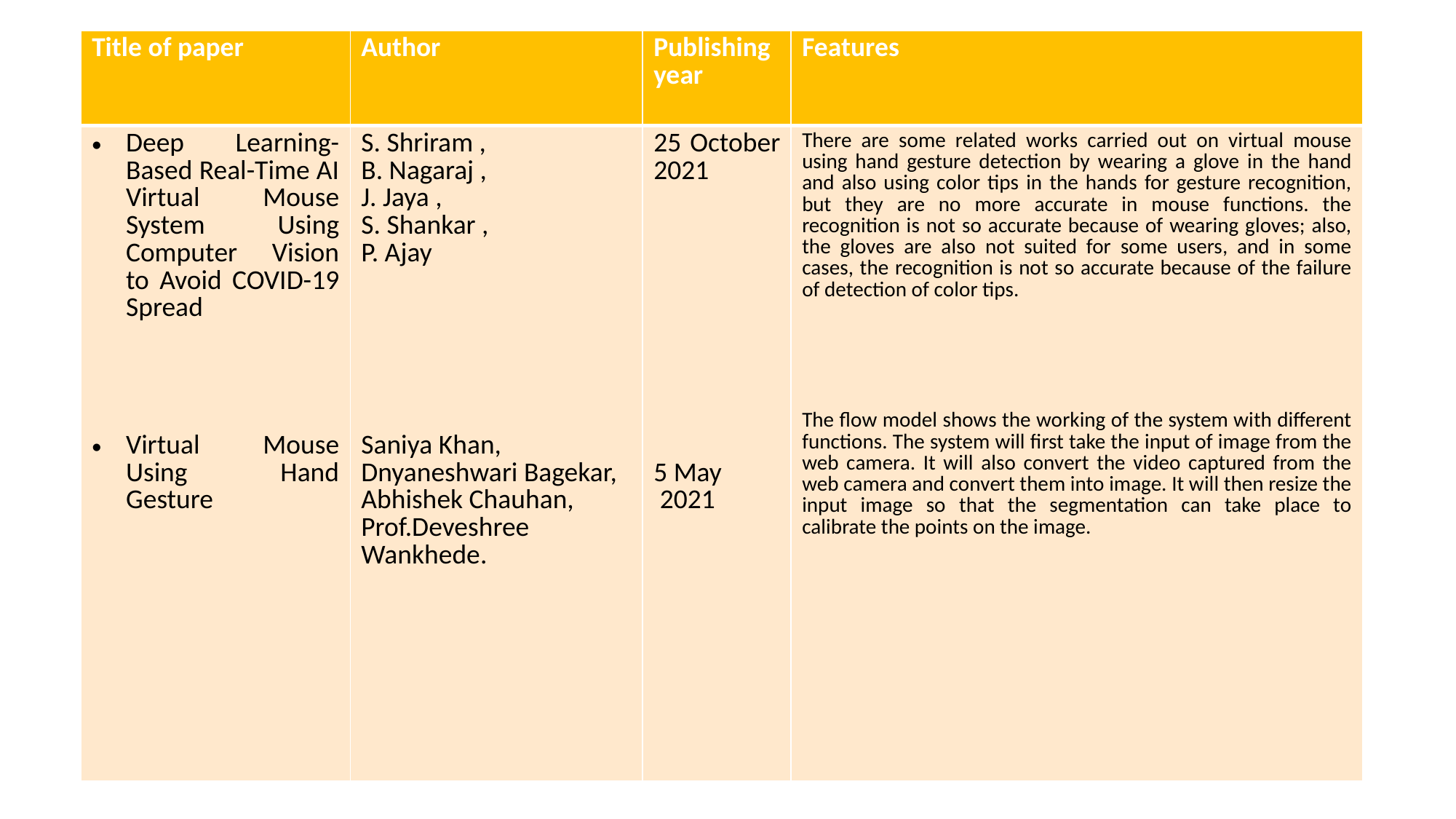

| Title of paper | Author | Publishing year | Features |
| --- | --- | --- | --- |
| Deep Learning-Based Real-Time AI Virtual Mouse System Using Computer Vision to Avoid COVID-19 Spread Virtual Mouse Using Hand Gesture | S. Shriram ,  B. Nagaraj ,  J. Jaya ,  S. Shankar ,  P. Ajay  Saniya Khan, Dnyaneshwari Bagekar, Abhishek Chauhan, Prof.Deveshree Wankhede. | 25 October 2021 5 May 2021 | There are some related works carried out on virtual mouse using hand gesture detection by wearing a glove in the hand and also using color tips in the hands for gesture recognition, but they are no more accurate in mouse functions. the recognition is not so accurate because of wearing gloves; also, the gloves are also not suited for some users, and in some cases, the recognition is not so accurate because of the failure of detection of color tips.  The flow model shows the working of the system with different functions. The system will first take the input of image from the web camera. It will also convert the video captured from the web camera and convert them into image. It will then resize the input image so that the segmentation can take place to calibrate the points on the image. |
#